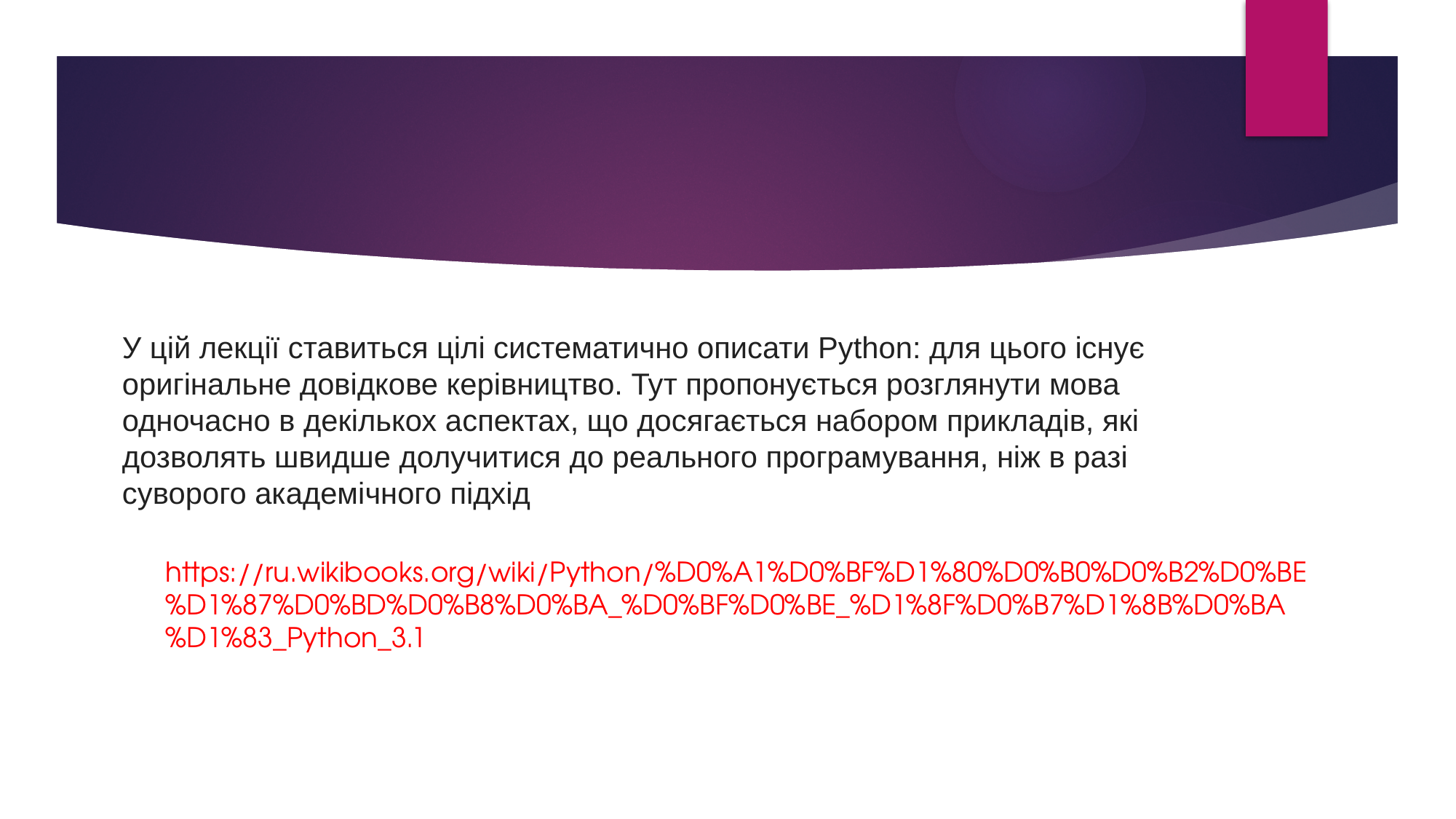

#
У цій лекції ставиться цілі систематично описати Python: для цього існує оригінальне довідкове керівництво. Тут пропонується розглянути мова одночасно в декількох аспектах, що досягається набором прикладів, які дозволять швидше долучитися до реального програмування, ніж в разі суворого академічного підхід
https://ru.wikibooks.org/wiki/Python/%D0%A1%D0%BF%D1%80%D0%B0%D0%B2%D0%BE%D1%87%D0%BD%D0%B8%D0%BA_%D0%BF%D0%BE_%D1%8F%D0%B7%D1%8B%D0%BA%D1%83_Python_3.1
Мова Python підтримує кілька парадигм програмування: імперативне (процедурний, структурний, модульний підходи), об'єктно-орієнтоване і функціональне програмування.